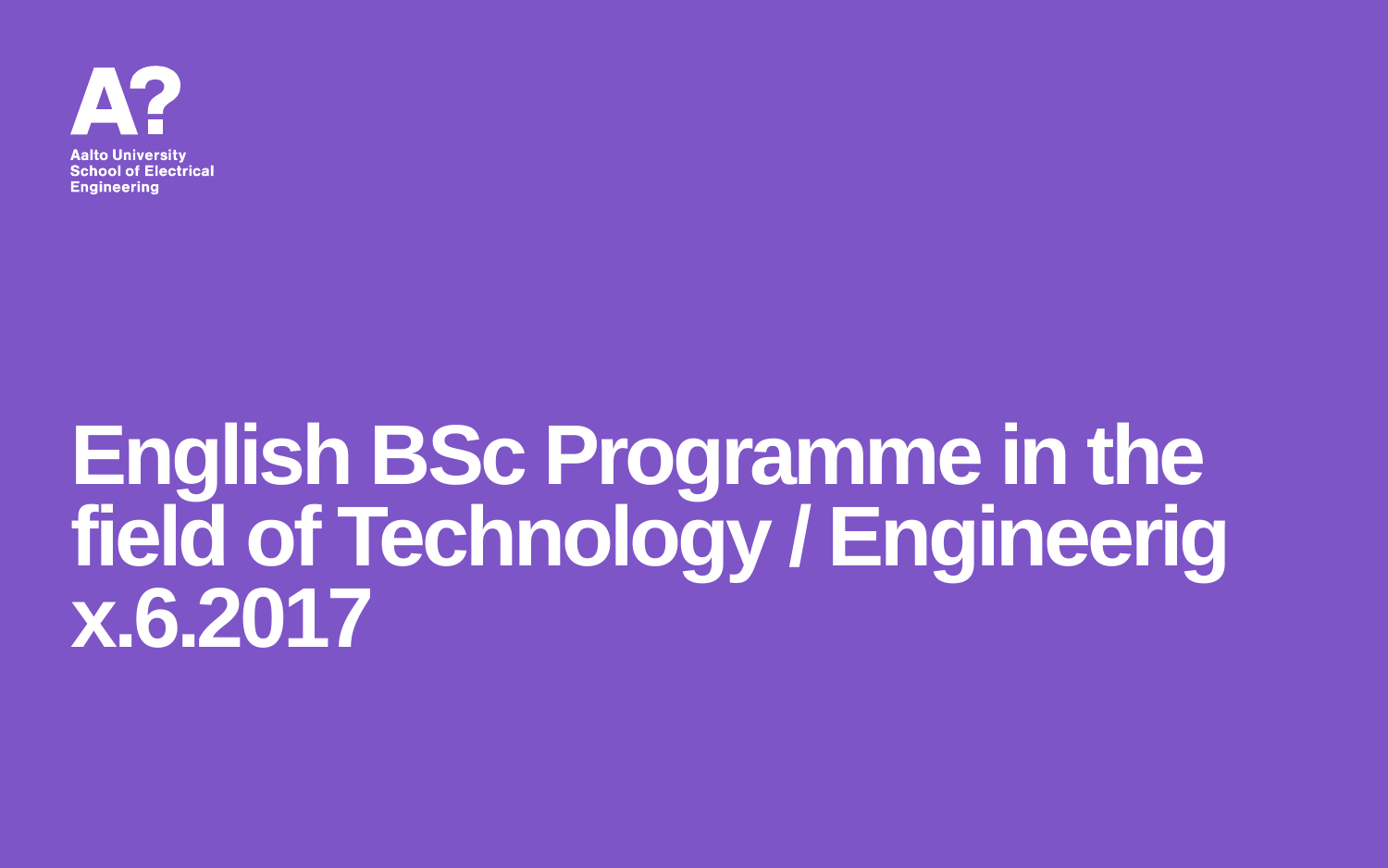

# English BSc Programme in the field of Technology / Engineerig x.6.2017